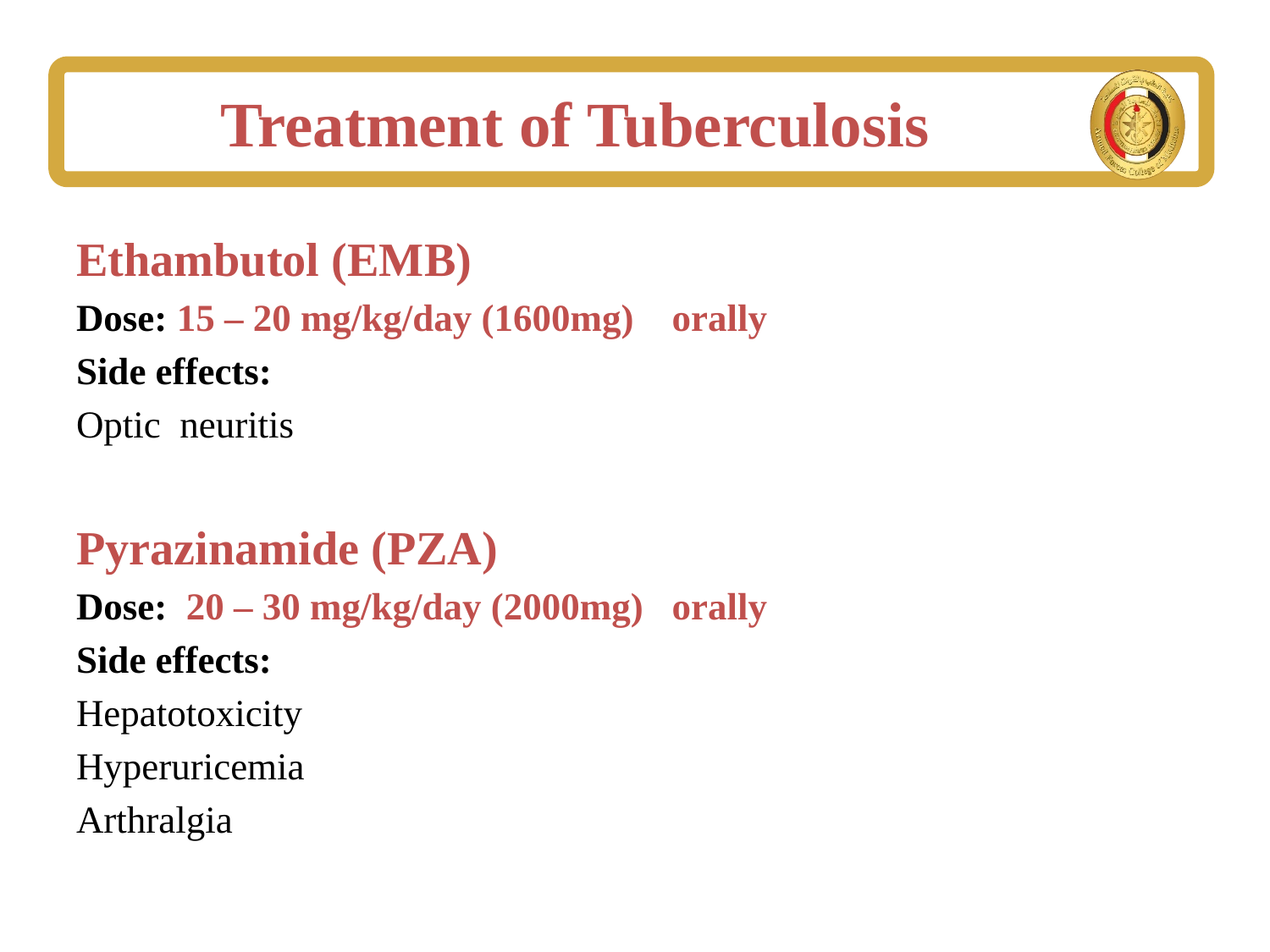

# Treatment of Tuberculosis
Ethambutol (EMB)
Dose: 15 – 20 mg/kg/day (1600mg)    orally
Side effects:
Optic  neuritis

Pyrazinamide (PZA)
Dose:  20 – 30 mg/kg/day (2000mg)   orally
Side effects:
Hepatotoxicity
Hyperuricemia
Arthralgia